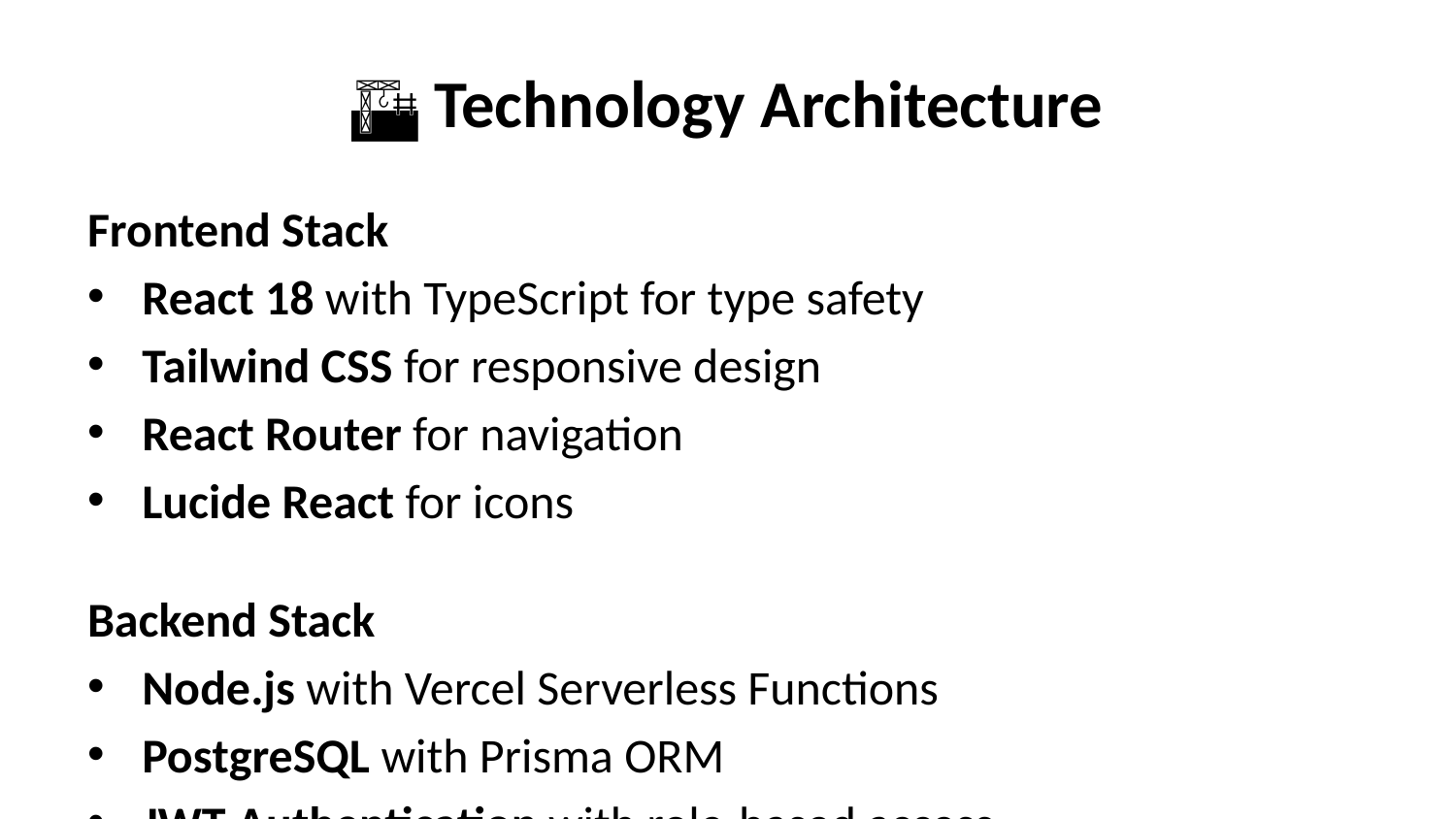

# 🏗️ Technology Architecture
Frontend Stack
React 18 with TypeScript for type safety
Tailwind CSS for responsive design
React Router for navigation
Lucide React for icons
Backend Stack
Node.js with Vercel Serverless Functions
PostgreSQL with Prisma ORM
JWT Authentication with role-based access
RESTful API architecture
Infrastructure
Vercel for deployment and hosting
PostgreSQL for production database
GitHub for version control
Environment-based configuration
Performance Targets
✅ 99.9% Uptime
✅ <200ms Response Time
✅ <0.5% Error Rate
✅ Enterprise Security (HIPAA-ready)